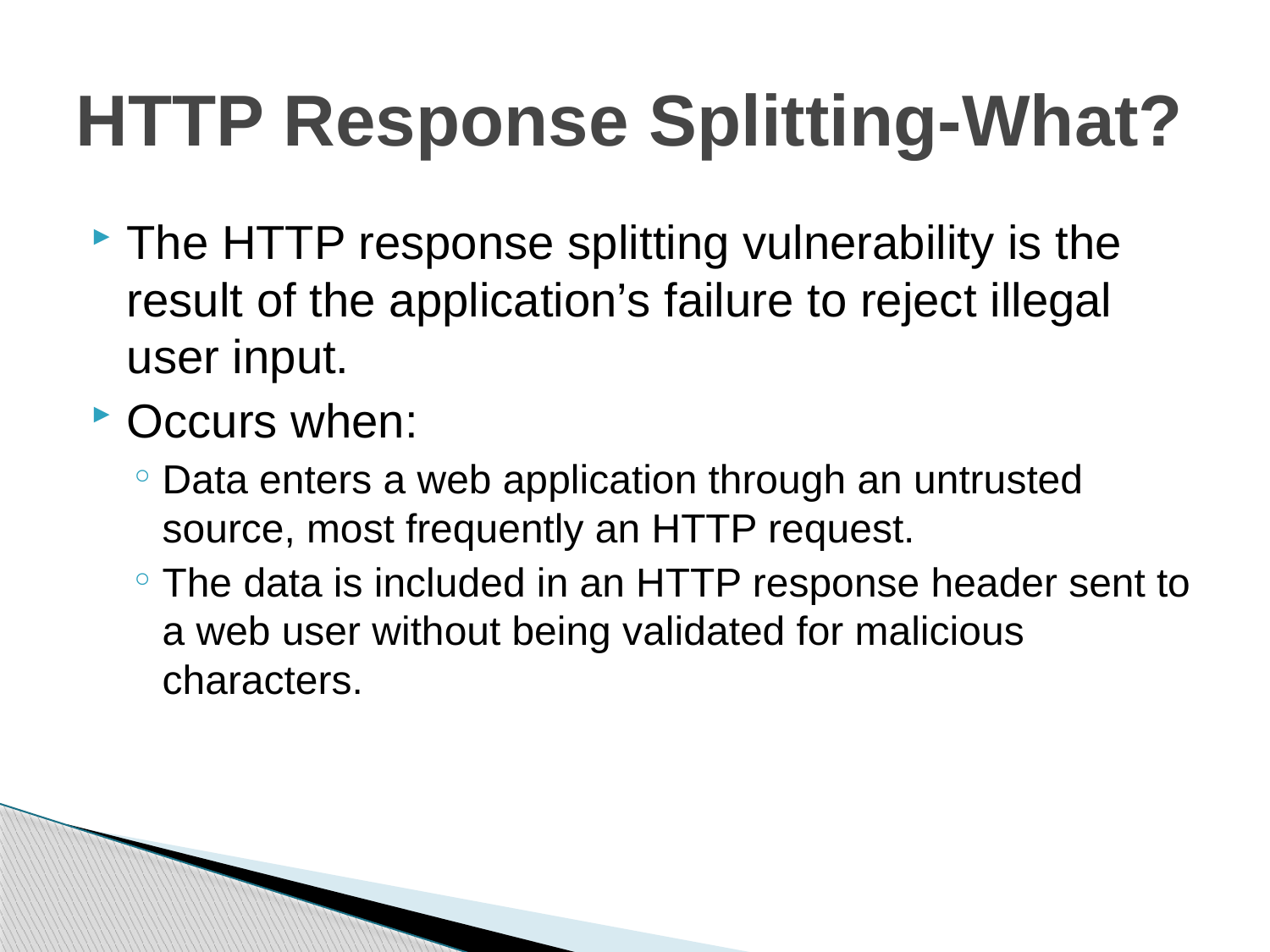

# HTTP Response Splitting-What?
The HTTP response splitting vulnerability is the result of the application’s failure to reject illegal user input.
Occurs when:
Data enters a web application through an untrusted source, most frequently an HTTP request.
The data is included in an HTTP response header sent to a web user without being validated for malicious characters.